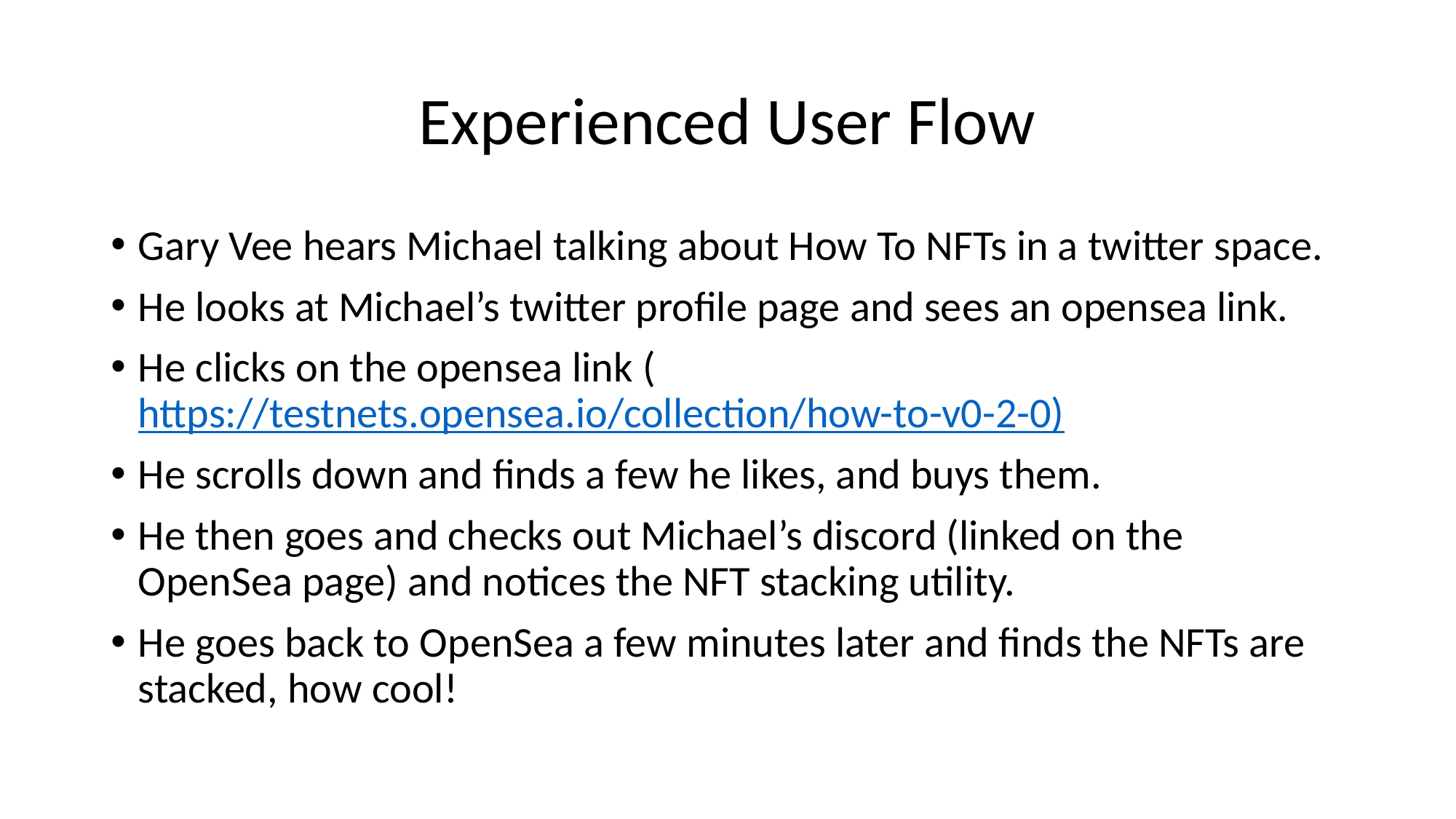

# Experienced User Flow
Gary Vee hears Michael talking about How To NFTs in a twitter space.
He looks at Michael’s twitter profile page and sees an opensea link.
He clicks on the opensea link (https://testnets.opensea.io/collection/how-to-v0-2-0)
He scrolls down and finds a few he likes, and buys them.
He then goes and checks out Michael’s discord (linked on the OpenSea page) and notices the NFT stacking utility.
He goes back to OpenSea a few minutes later and finds the NFTs are stacked, how cool!